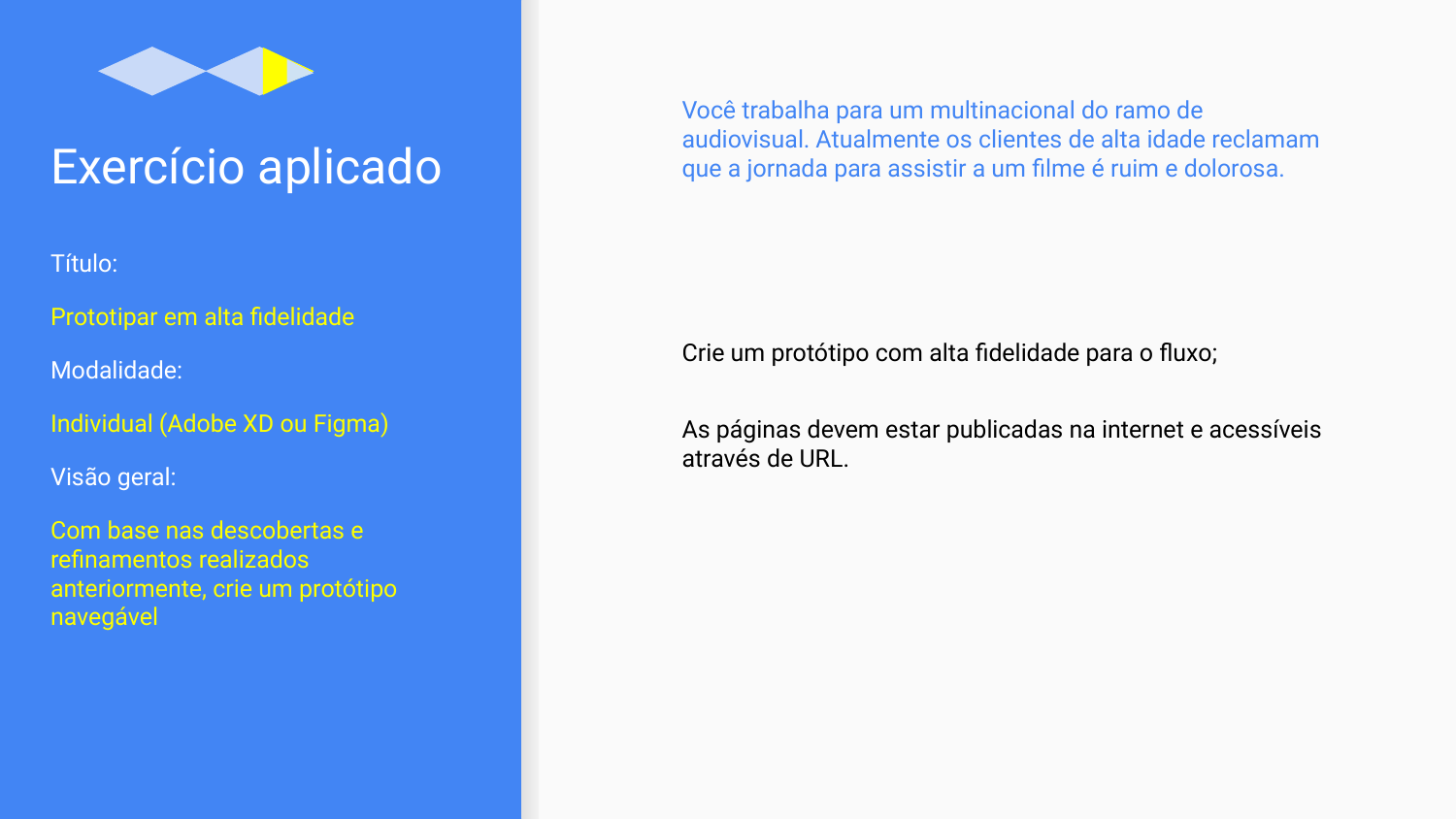

# Exercício aplicado

Você trabalha para um multinacional do ramo de audiovisual. Atualmente os clientes de alta idade reclamam que a jornada para assistir a um filme é ruim e dolorosa.
Título:
Prototipar em alta fidelidade
Modalidade:
Individual (Adobe XD ou Figma)
Visão geral:
Com base nas descobertas e refinamentos realizados anteriormente, crie um protótipo navegável
Crie um protótipo com alta fidelidade para o fluxo;
As páginas devem estar publicadas na internet e acessíveis através de URL.